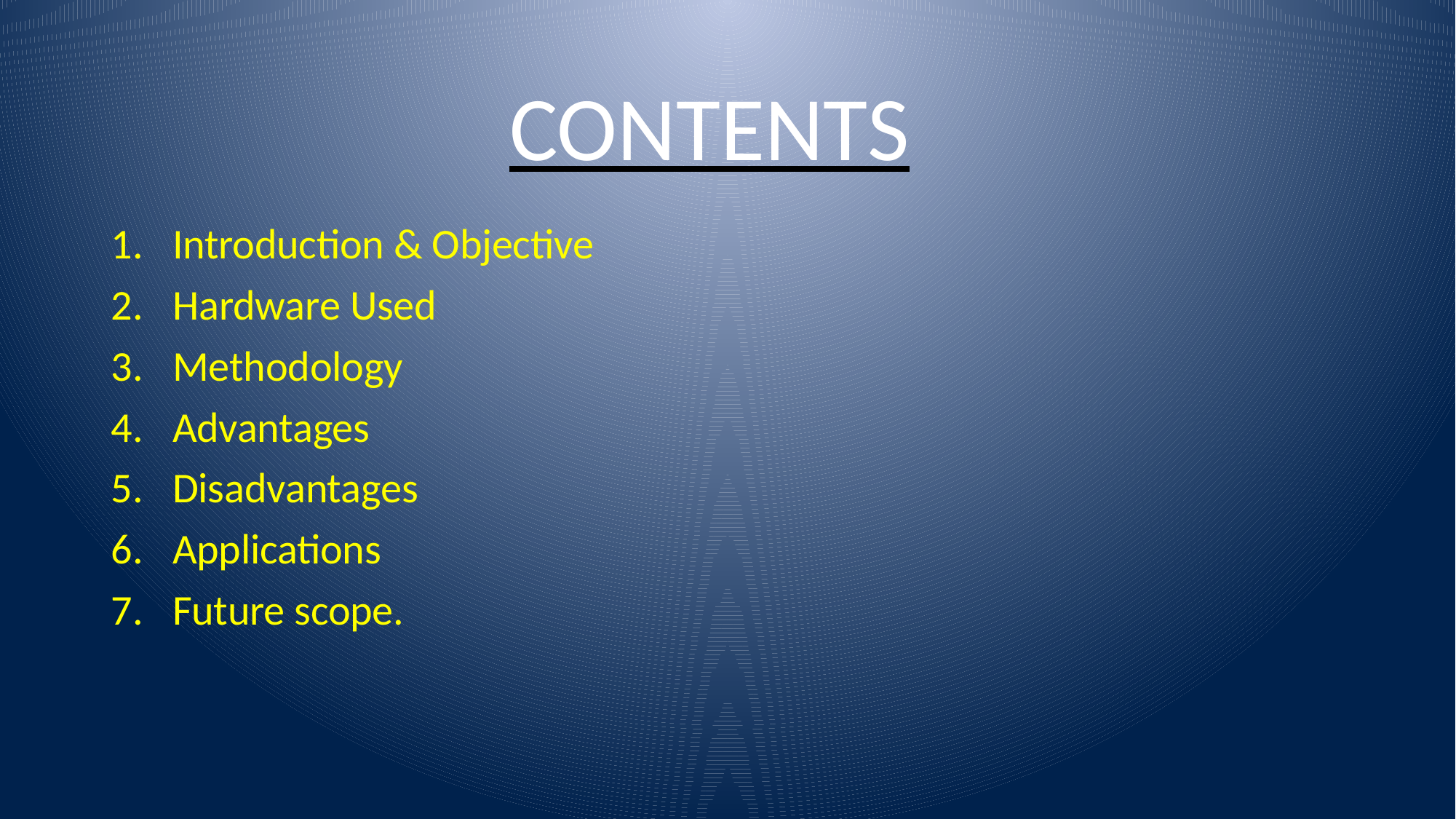

# CONTENTS
Introduction & Objective
Hardware Used
Methodology
Advantages
Disadvantages
Applications
Future scope.